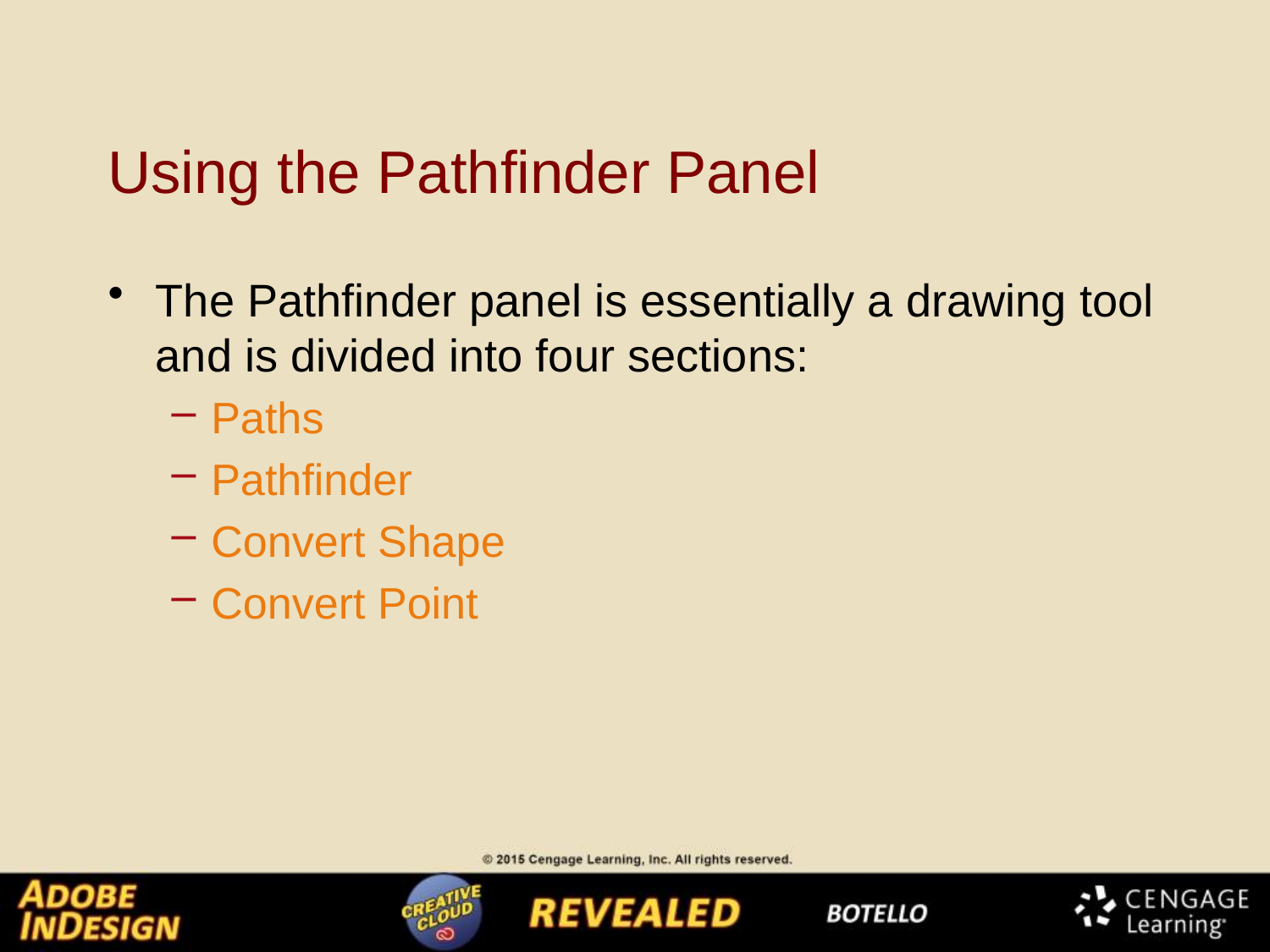

# Using the Pathfinder Panel
The Pathfinder panel is essentially a drawing tool and is divided into four sections:
Paths
Pathfinder
Convert Shape
Convert Point